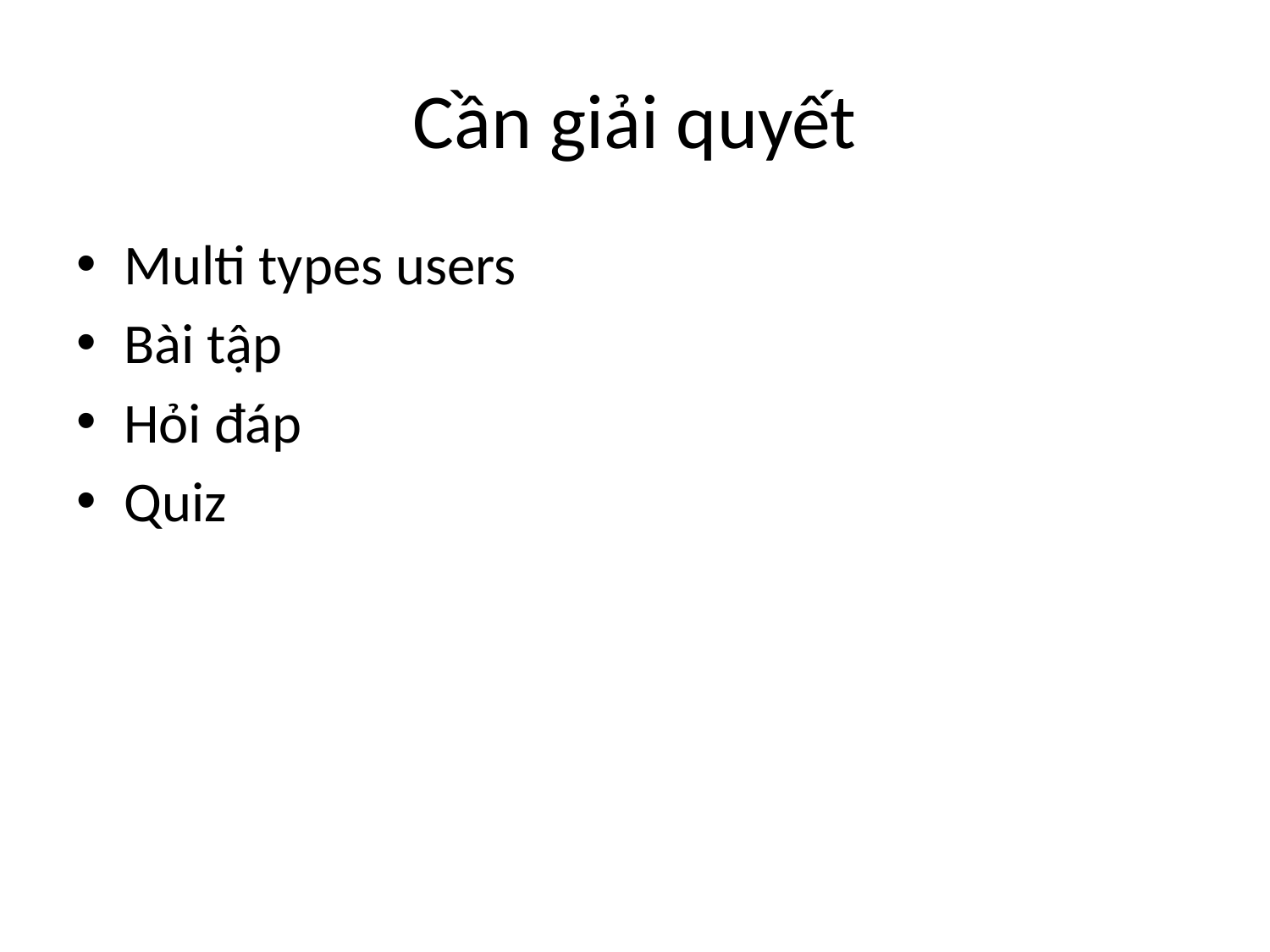

# Cần giải quyết
Multi types users
Bài tập
Hỏi đáp
Quiz